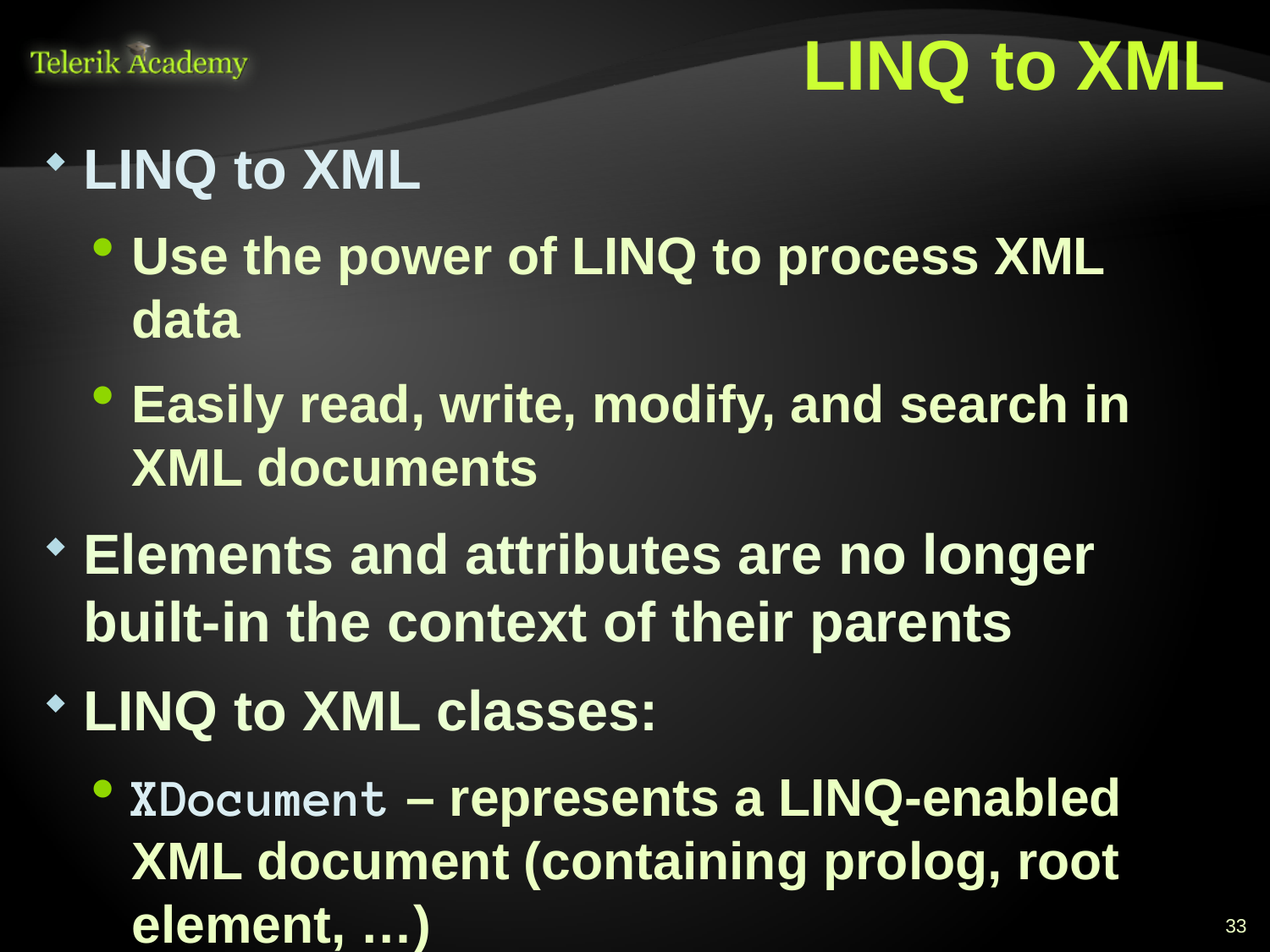

# LINQ to XML
LINQ to XML
Use the power of LINQ to process XML data
Easily read, write, modify, and search in XML documents
Elements and attributes are no longer built-in the context of their parents
LINQ to XML classes:
XDocument – represents a LINQ-enabled XML document (containing prolog, root element, …)
33